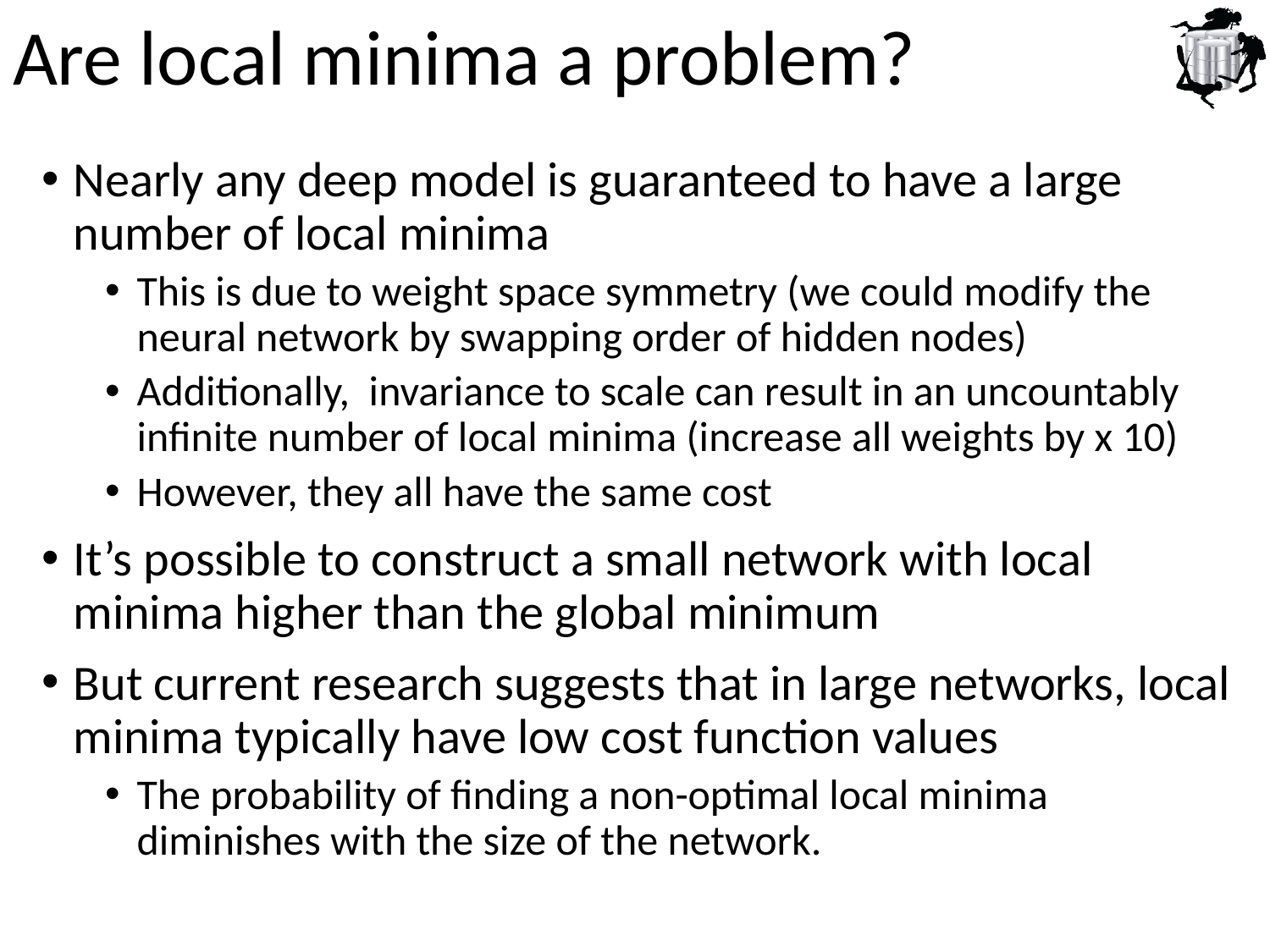

# Are local minima a problem?
Nearly any deep model is guaranteed to have a large number of local minima
This is due to weight space symmetry (we could modify the neural network by swapping order of hidden nodes)
Additionally,  invariance to scale can result in an uncountably infinite number of local minima (increase all weights by x 10)
However, they all have the same cost
It’s possible to construct a small network with local minima higher than the global minimum
But current research suggests that in large networks, local minima typically have low cost function values
The probability of finding a non-optimal local minima diminishes with the size of the network.